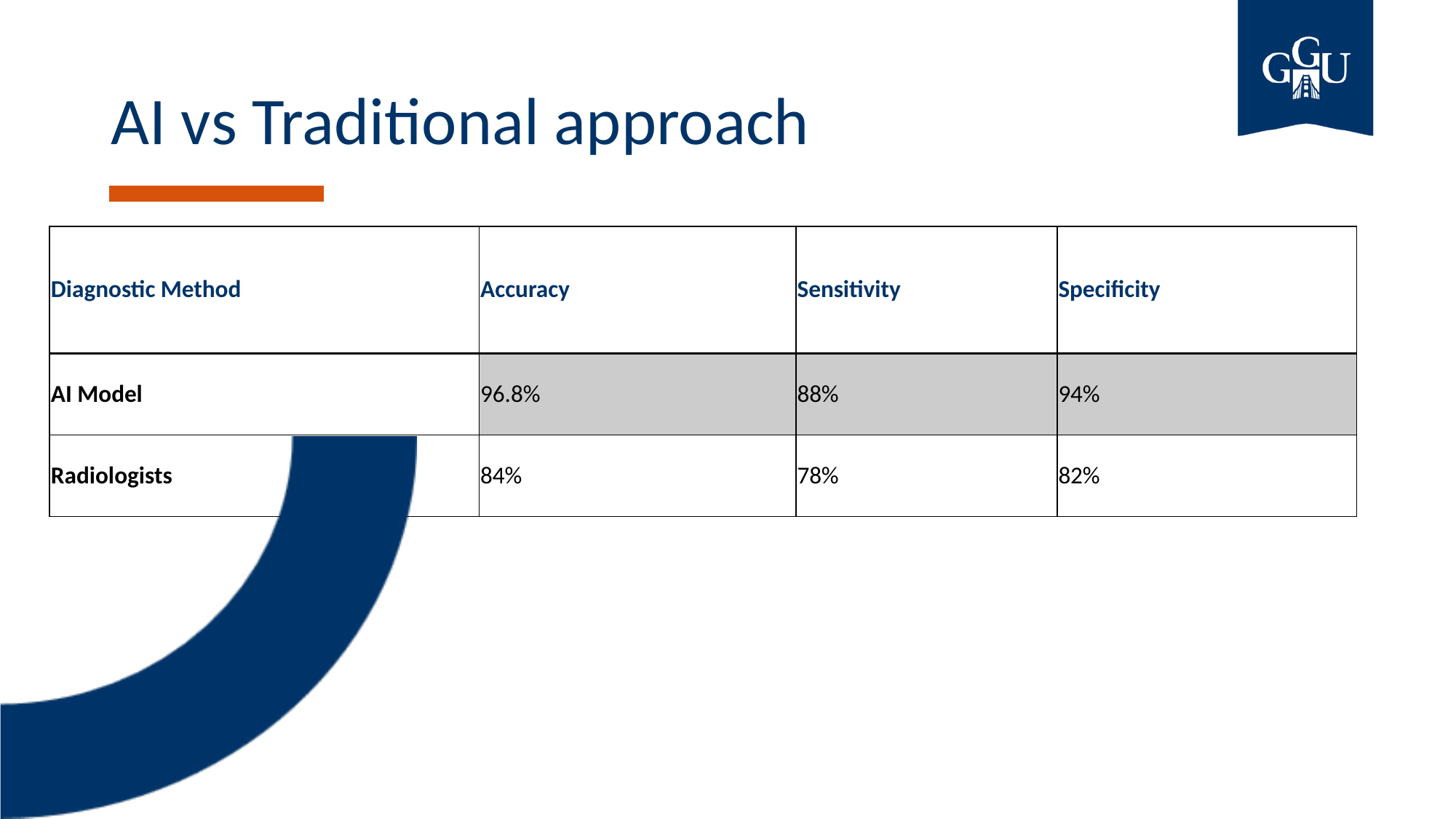

# AI vs Traditional approach

| Diagnostic Method | Accuracy | Sensitivity | Specificity |
| --- | --- | --- | --- |
| AI Model | 96.8% | 88% | 94% |
| Radiologists | 84% | 78% | 82% |